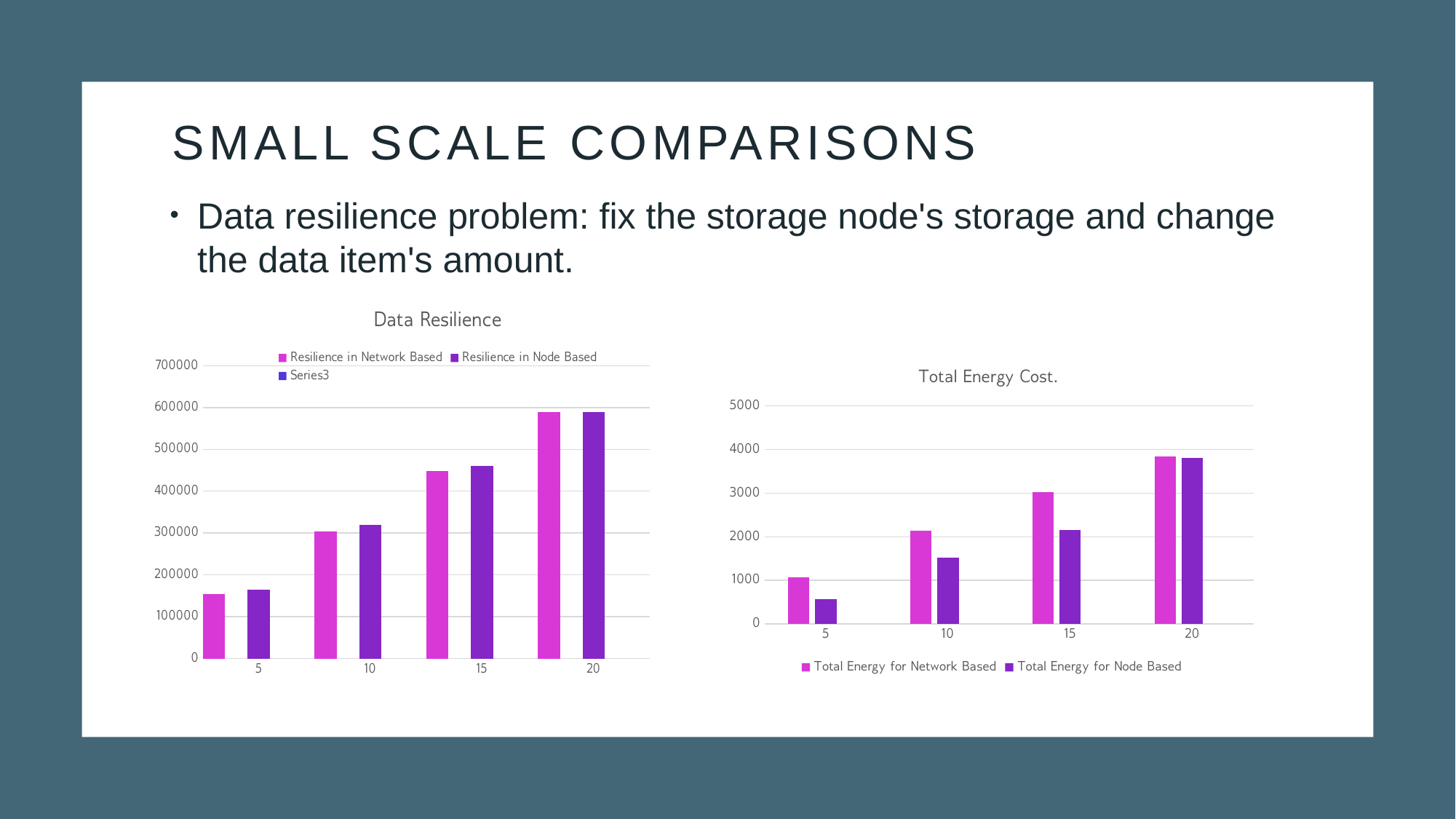

Small Scale comparisons

Data resilience problem: fix the storage node's storage and change the data item's amount.

### Chart: Data Resilience

| Category | Resilience in Network Based | Resilience in Node Based |  |
|---|---|---|---|
| 5 | 153761.305 | 165330.74 | None |
| 10 | 303640.135 | 318865.5675 | None |
| 15 | 448036.76 | 461338.76 | None |
| 20 | 588975.5725 | 588992.5975 | None |

[unsupported chart]